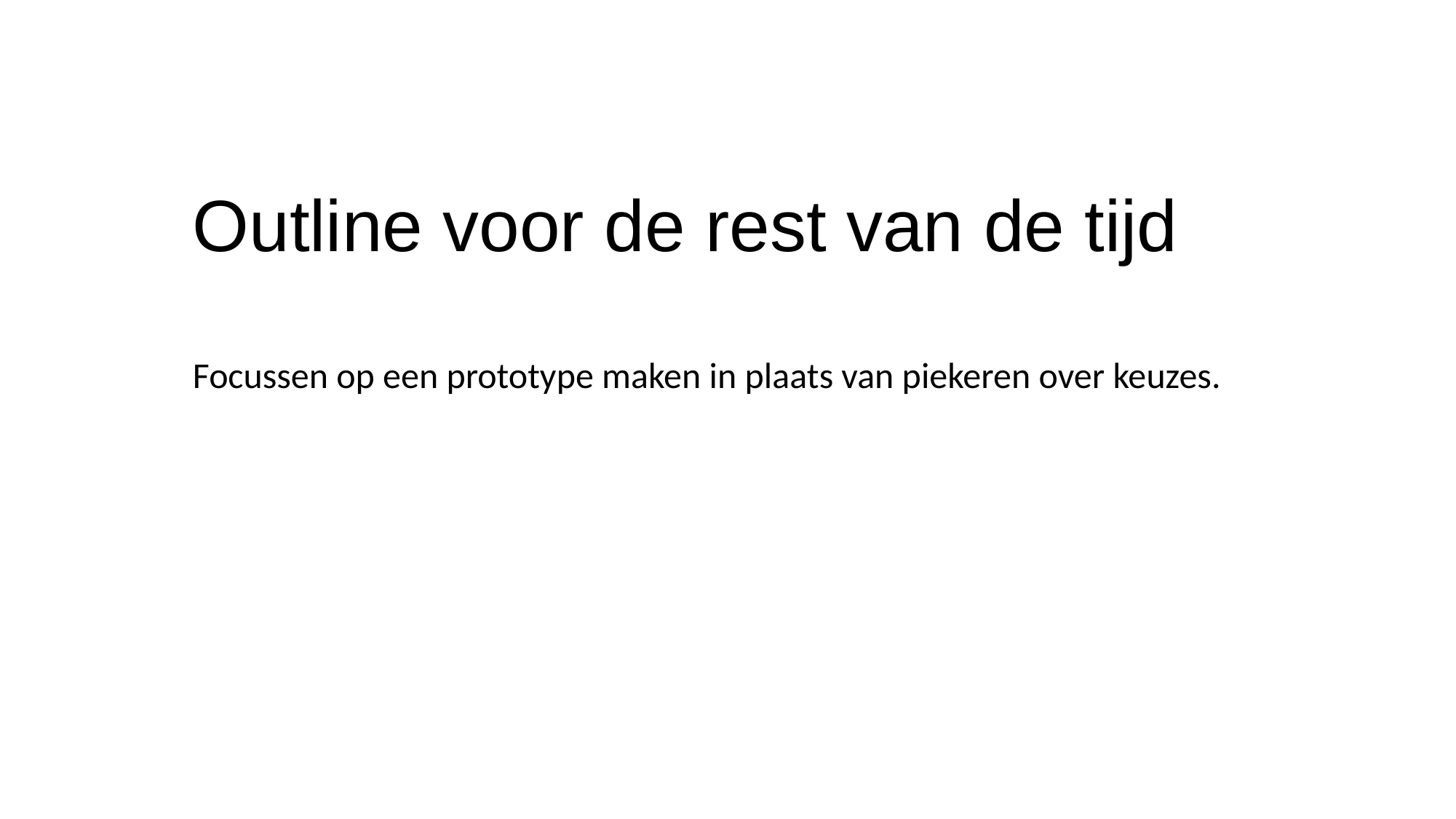

# Outline voor de rest van de tijd

Focussen op een prototype maken in plaats van piekeren over keuzes.